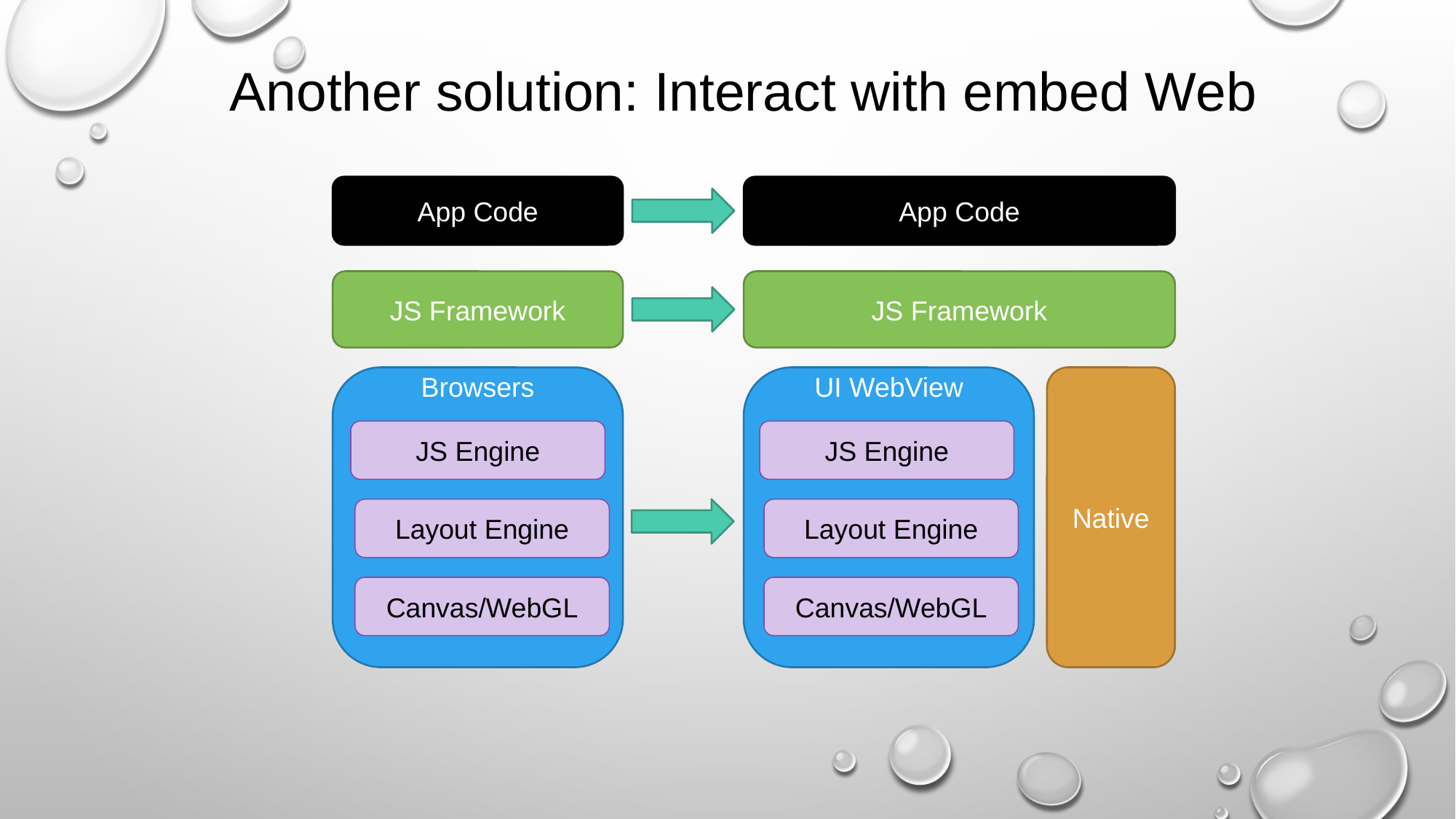

# Another solution: Interact with embed Web
App Code
App Code

JS Framework
JS Framework

UI WebView

Native
Browsers

JS Engine
JS Engine
Layout Engine

Layout Engine
Canvas/WebGL
Canvas/WebGL